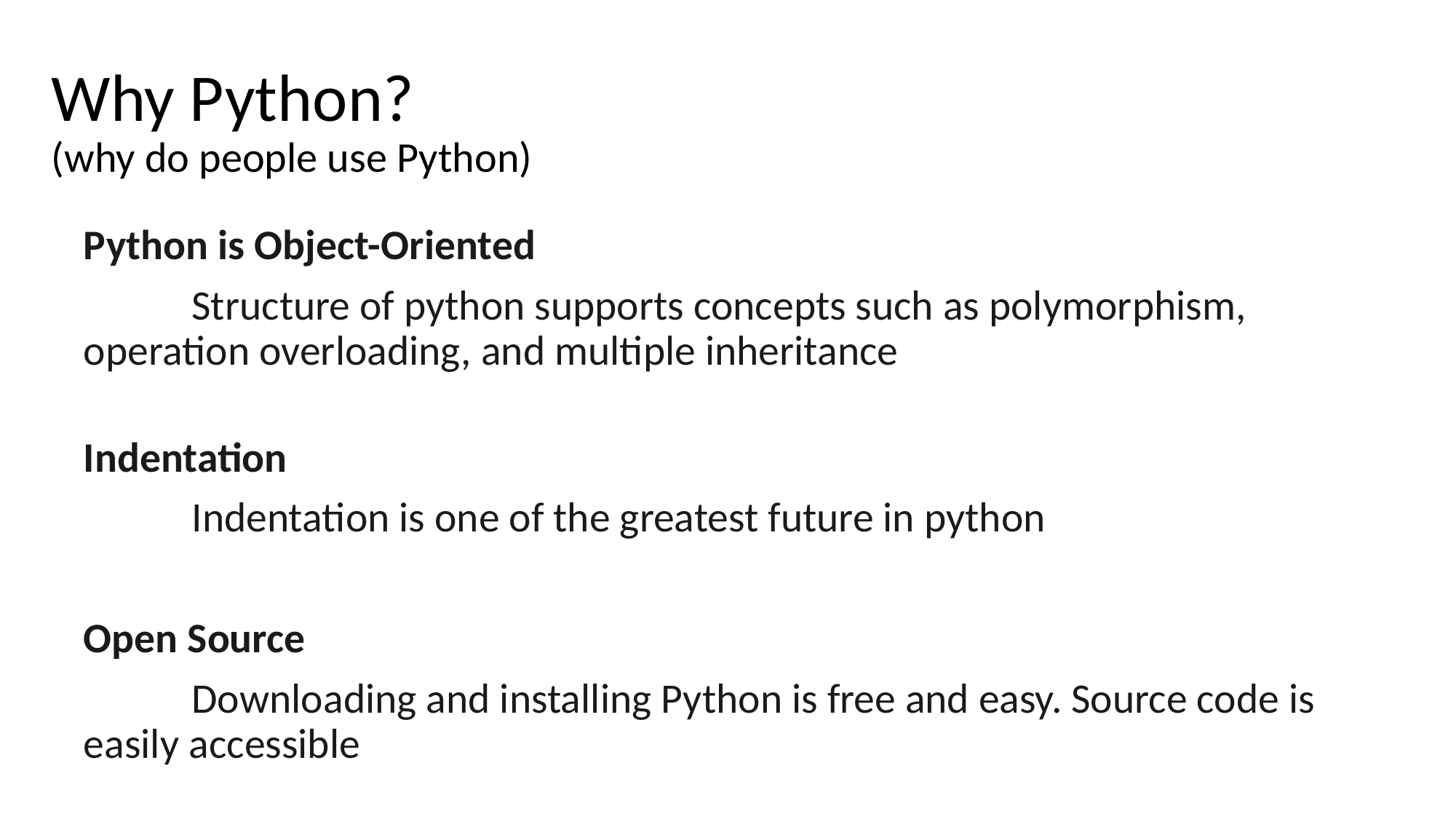

# Why Python? (why do people use Python)
Python is Object-Oriented
	Structure of python supports concepts such as polymorphism, operation overloading, and multiple inheritance

Indentation
	Indentation is one of the greatest future in python

Open Source
	Downloading and installing Python is free and easy. Source code is easily accessible